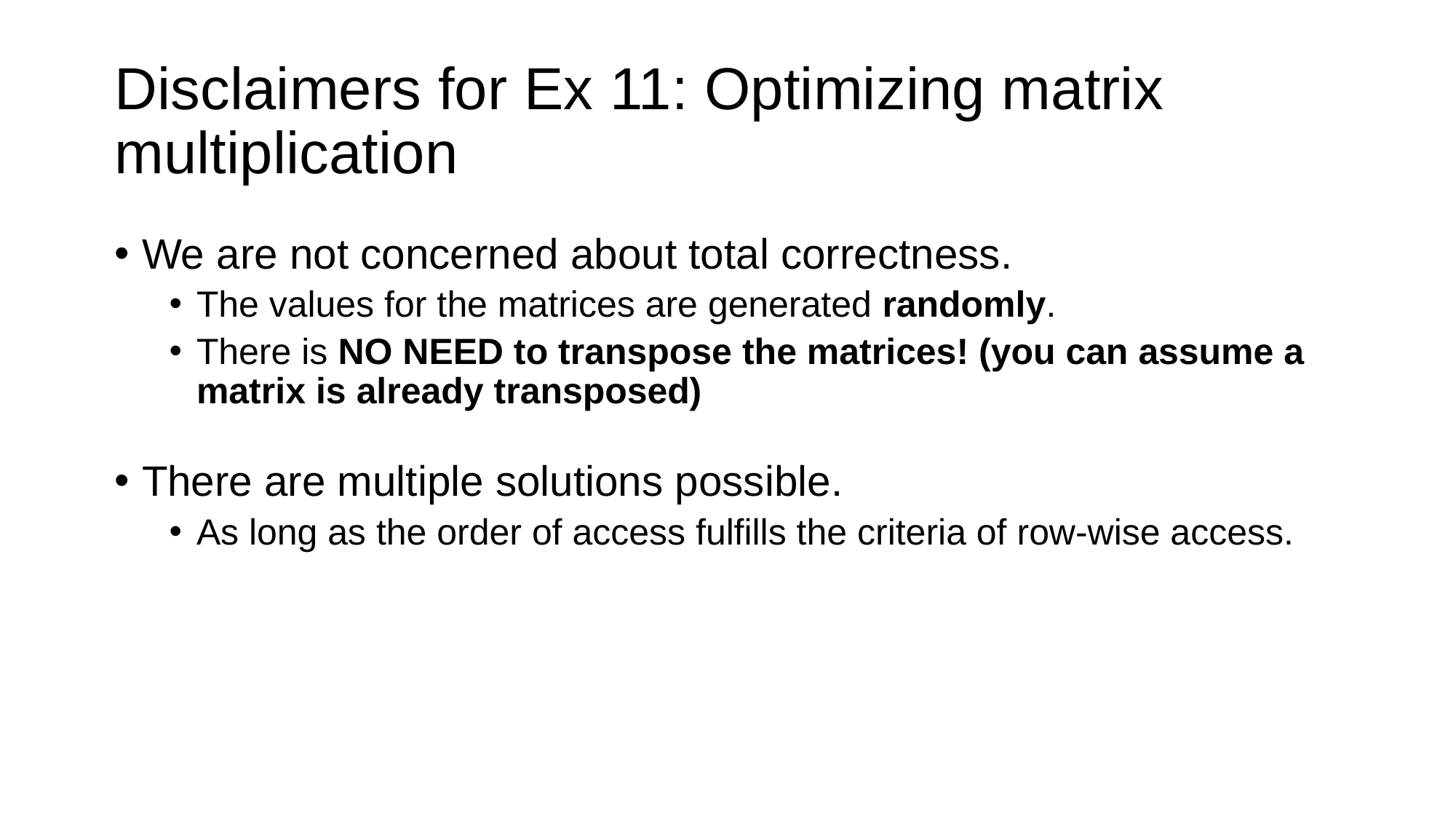

# Disclaimers for Ex 11: Optimizing matrix multiplication
We are not concerned about total correctness.
The values for the matrices are generated randomly.
There is NO NEED to transpose the matrices! (you can assume a matrix is already transposed)
There are multiple solutions possible.
As long as the order of access fulfills the criteria of row-wise access.